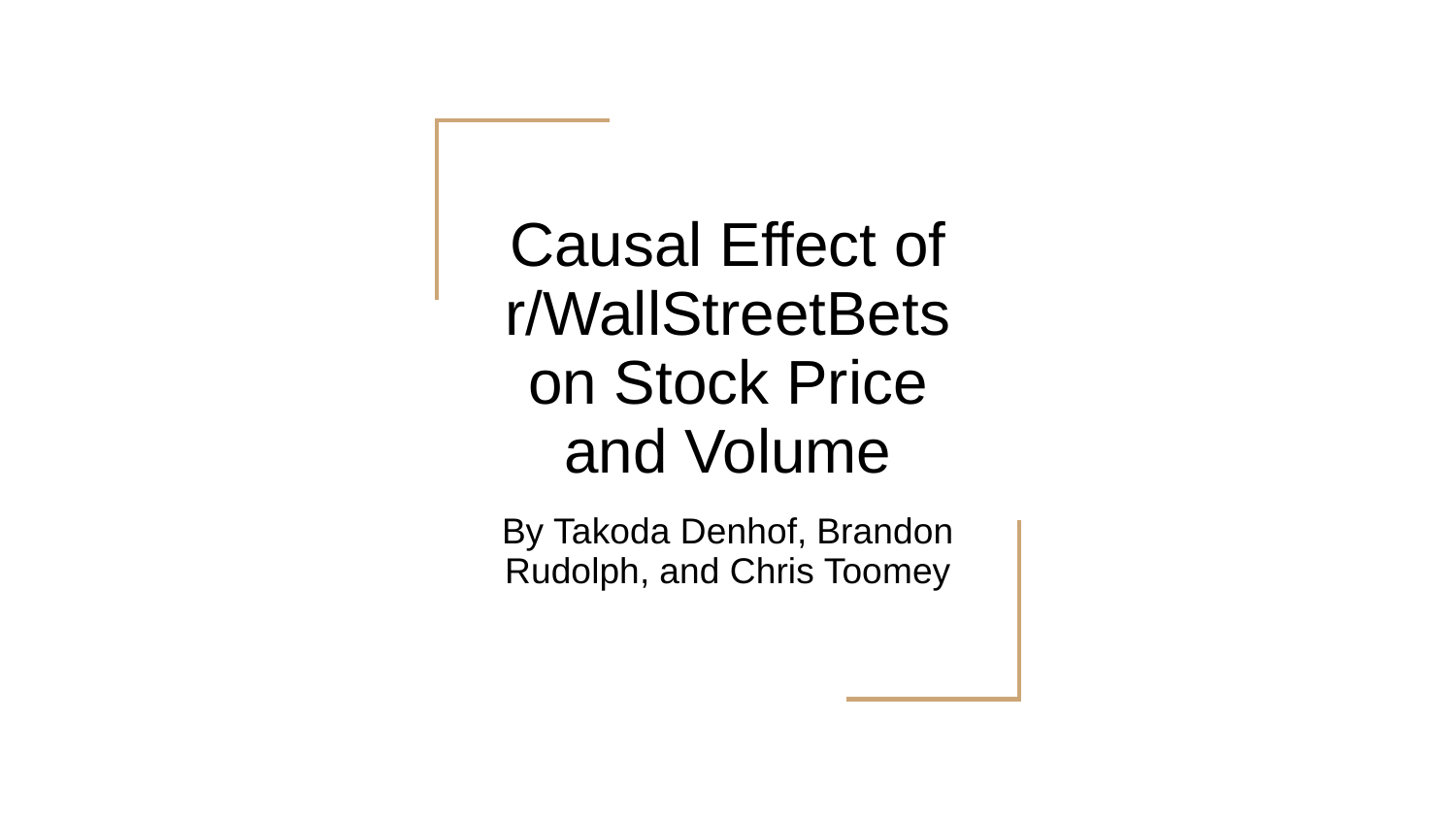

# Causal Effect of r/WallStreetBets on Stock Price and Volume
By Takoda Denhof, Brandon Rudolph, and Chris Toomey